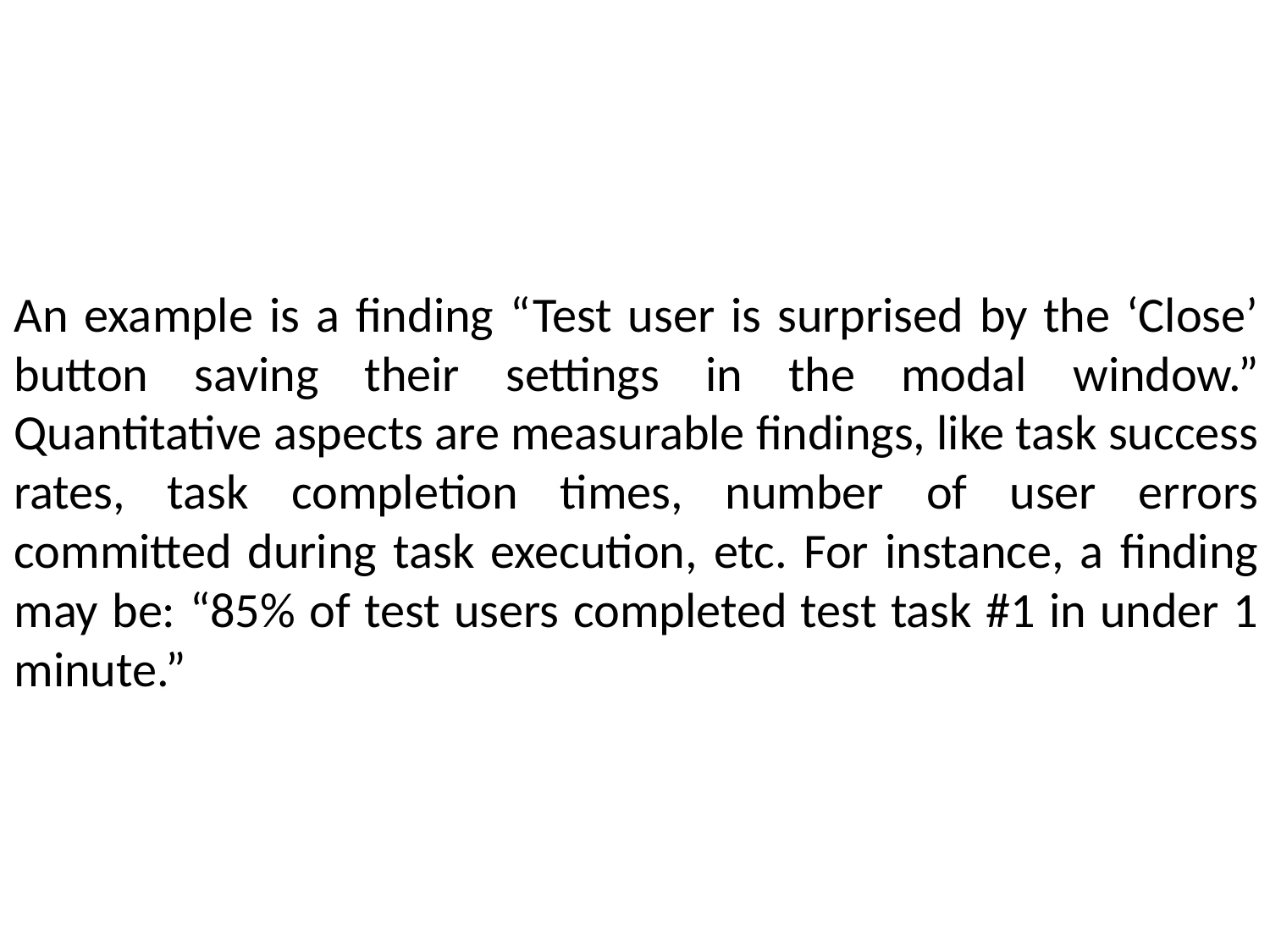

An example is a finding “Test user is surprised by the ‘Close’ button saving their settings in the modal window.” Quantitative aspects are measurable findings, like task success rates, task completion times, number of user errors committed during task execution, etc. For instance, a finding may be: “85% of test users completed test task #1 in under 1 minute.”